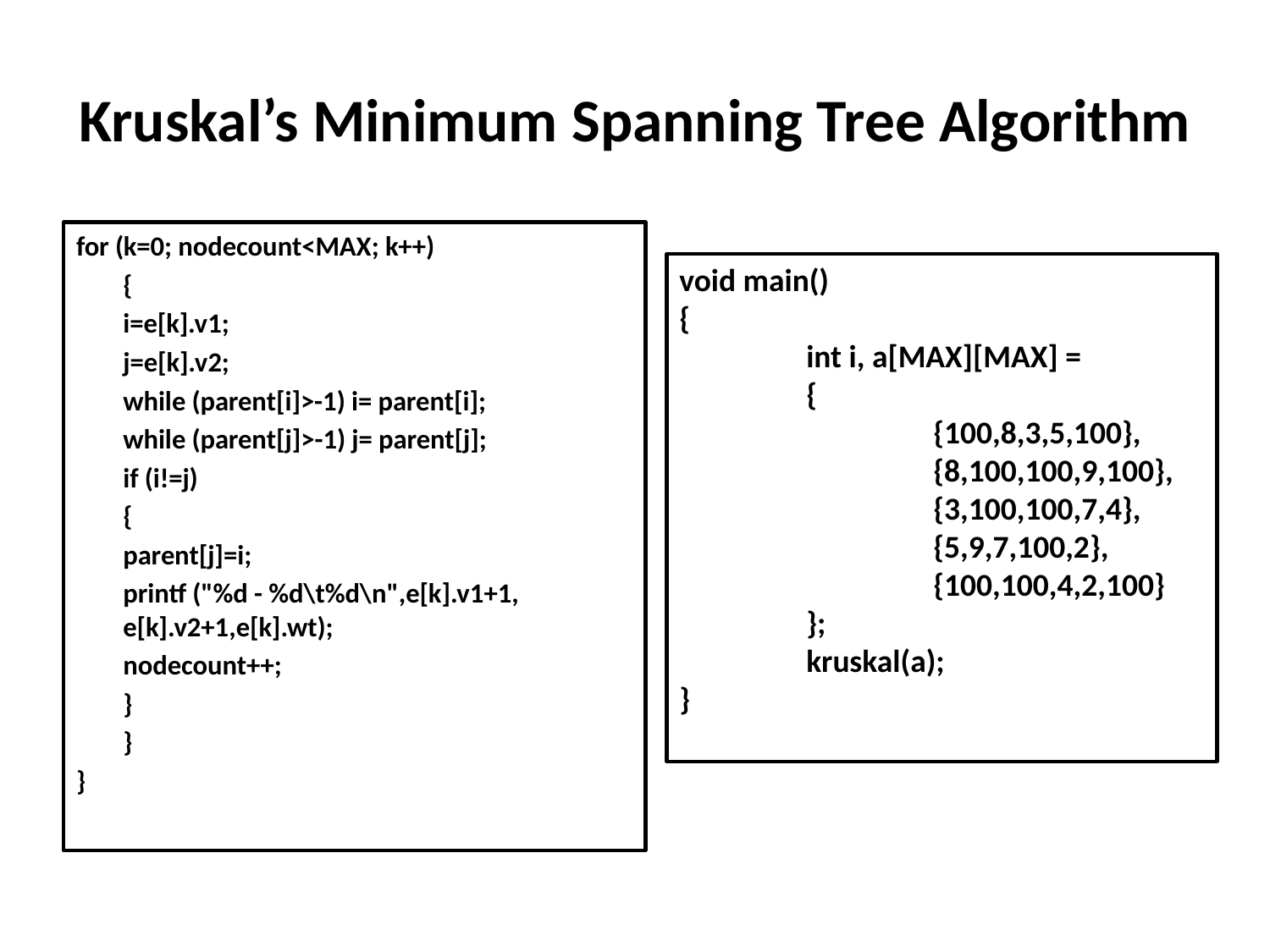

# Kruskal’s Minimum Spanning Tree Algorithm
for (k=0; nodecount<MAX; k++)
	{
		i=e[k].v1;
		j=e[k].v2;
		while (parent[i]>-1) i= parent[i];
		while (parent[j]>-1) j= parent[j];
		if (i!=j)
		{
			parent[j]=i;
			printf ("%d - %d\t%d\n",e[k].v1+1, e[k].v2+1,e[k].wt);
			nodecount++;
		}
	}
}

void main()
{
	int i, a[MAX][MAX] =
	{
		{100,8,3,5,100},
		{8,100,100,9,100},
		{3,100,100,7,4},
		{5,9,7,100,2},
		{100,100,4,2,100}
	};
	kruskal(a);
}